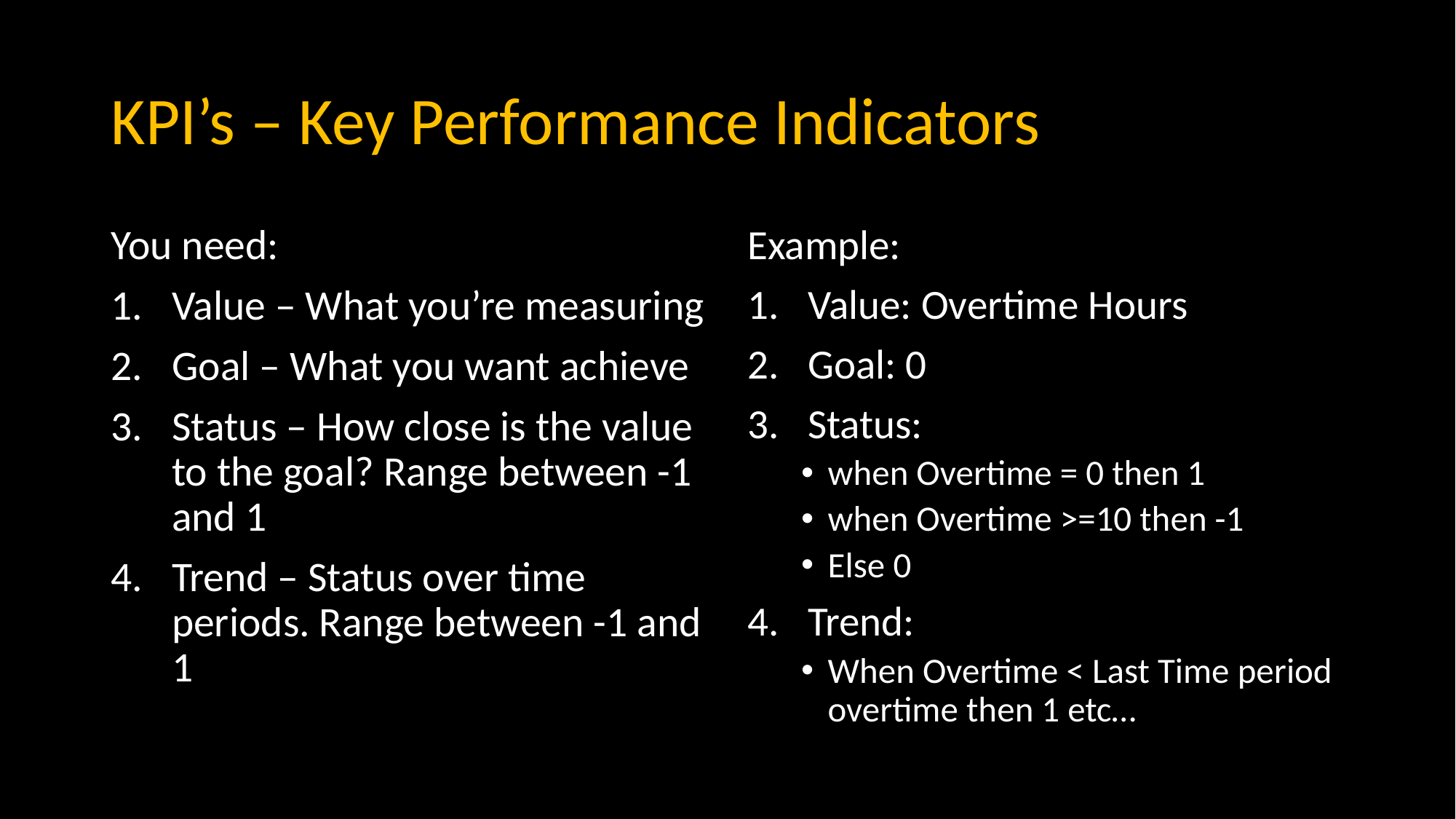

# KPI’s – Key Performance Indicators
You need:
Value – What you’re measuring
Goal – What you want achieve
Status – How close is the value to the goal? Range between -1 and 1
Trend – Status over time periods. Range between -1 and 1
Example:
Value: Overtime Hours
Goal: 0
Status:
when Overtime = 0 then 1
when Overtime >=10 then -1
Else 0
Trend:
When Overtime < Last Time period overtime then 1 etc…